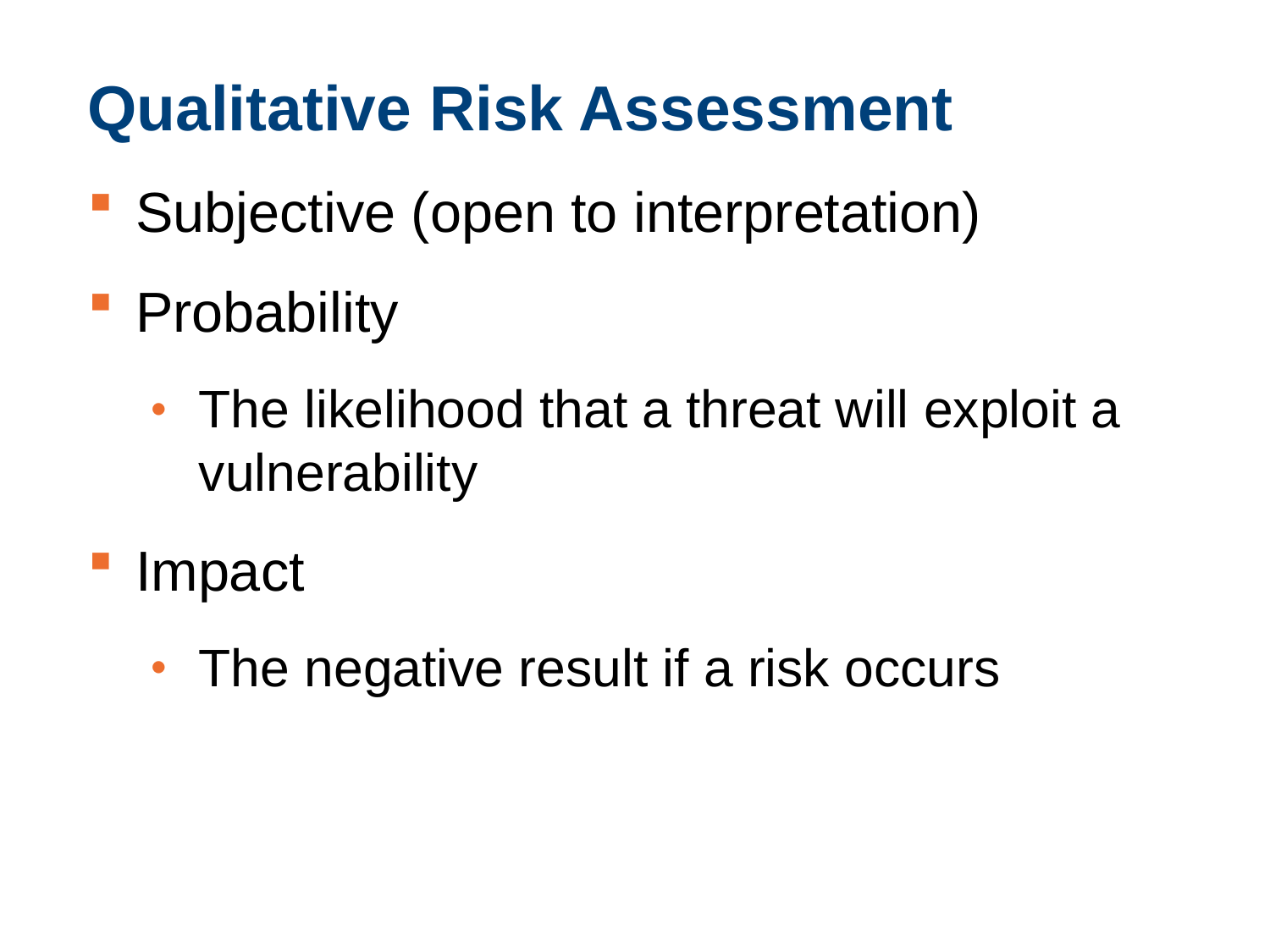

# Qualitative Risk Assessment
Subjective (open to interpretation)
Probability
The likelihood that a threat will exploit a vulnerability
Impact
The negative result if a risk occurs